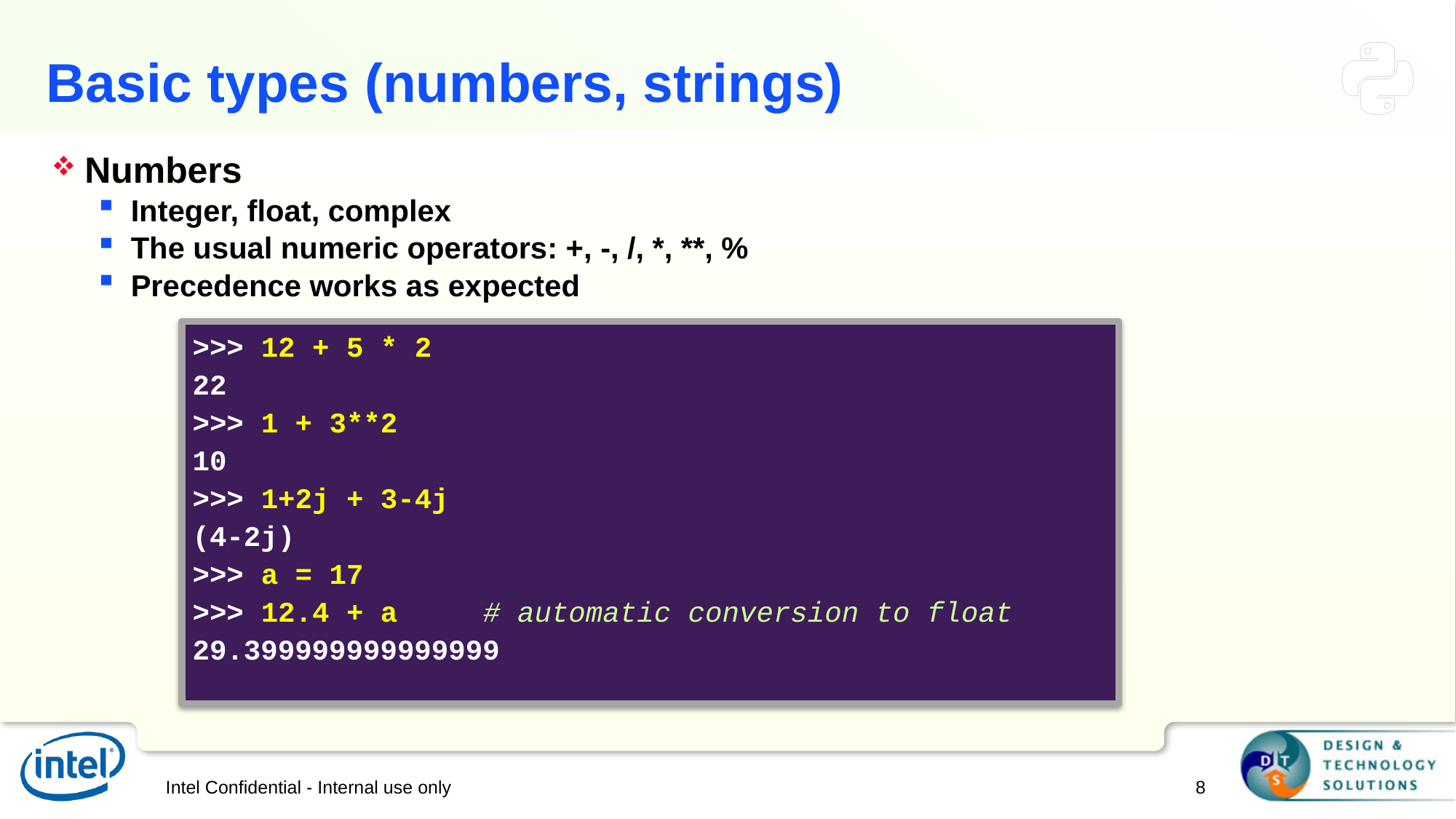

# Basic types (numbers, strings)
Numbers
Integer, float, complex
The usual numeric operators: +, -, /, *, **, %
Precedence works as expected
>>> 12 + 5 * 2
22
>>> 1 + 3**2
10
>>> 1+2j + 3-4j
(4-2j)
>>> a = 17
>>> 12.4 + a	     # automatic conversion to float
29.399999999999999